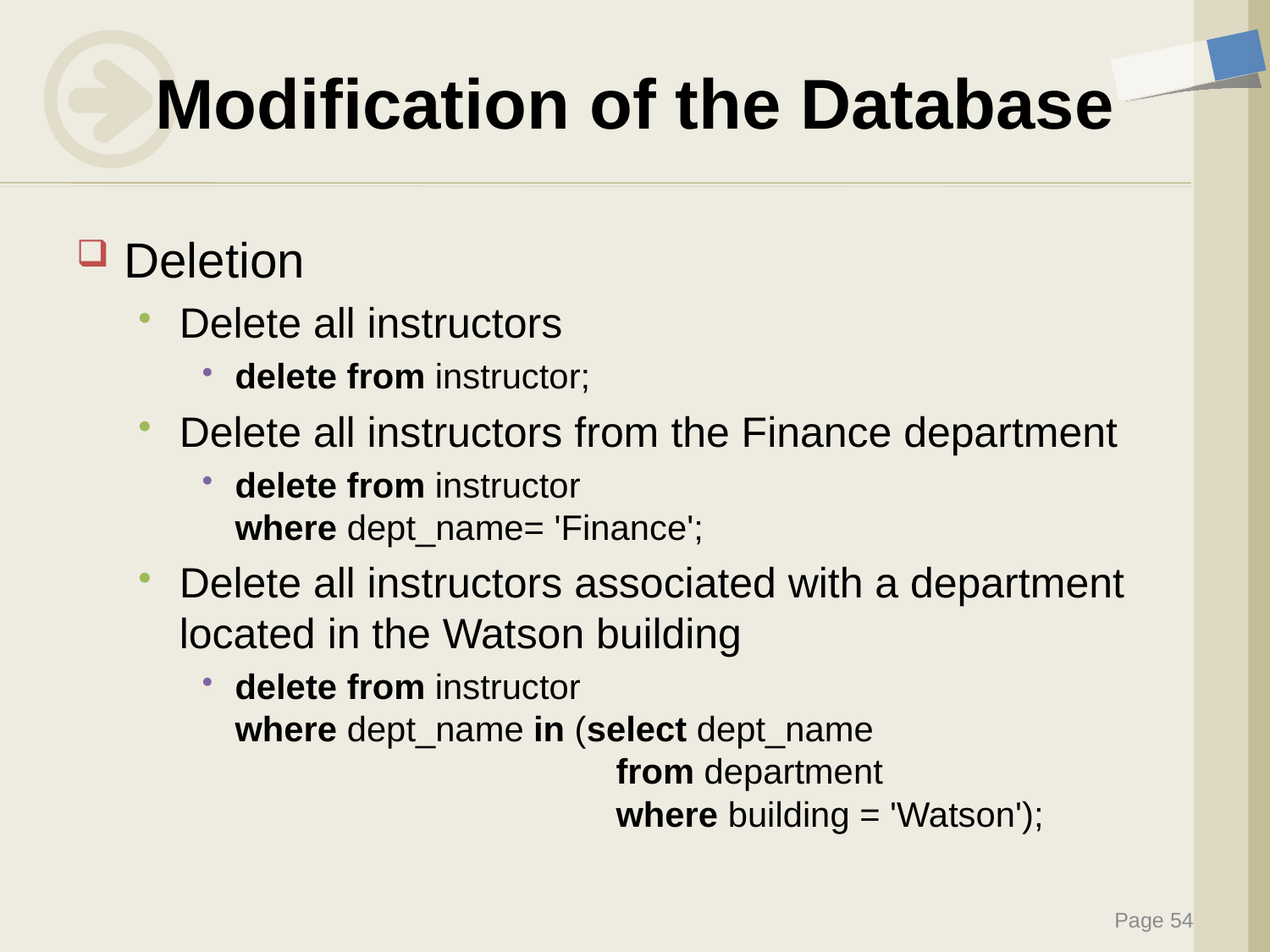

# Modification of the Database
Deletion
Delete all instructors
delete from instructor;
Delete all instructors from the Finance department
delete from instructor
where dept_name= 'Finance';
Delete all instructors associated with a department located in the Watson building
delete from instructor
where dept_name in (select dept_name
			from department
			where building = 'Watson');

Page 54